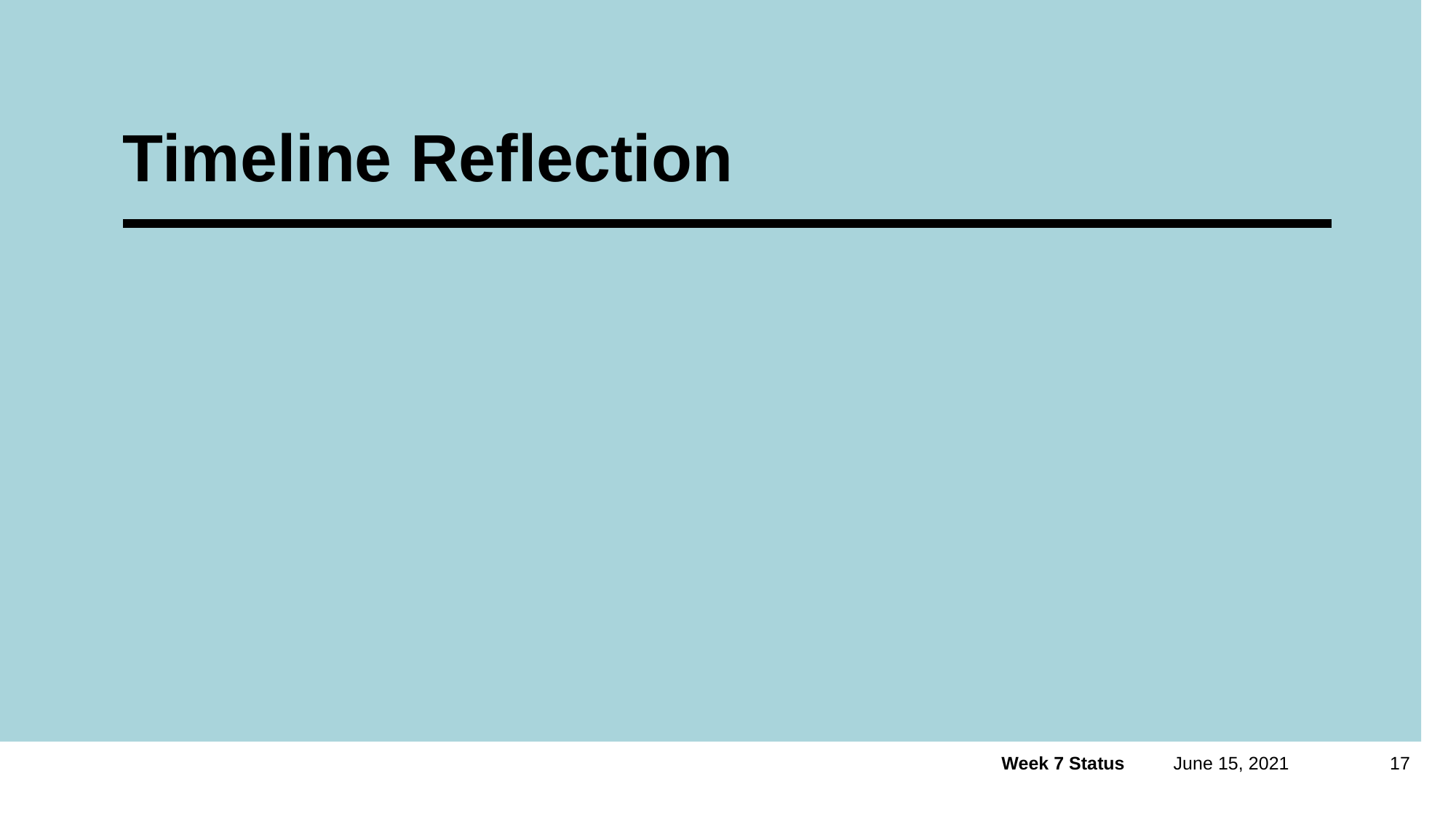

# Timeline Reflection

June 15, 2021
17
Week 7 Status